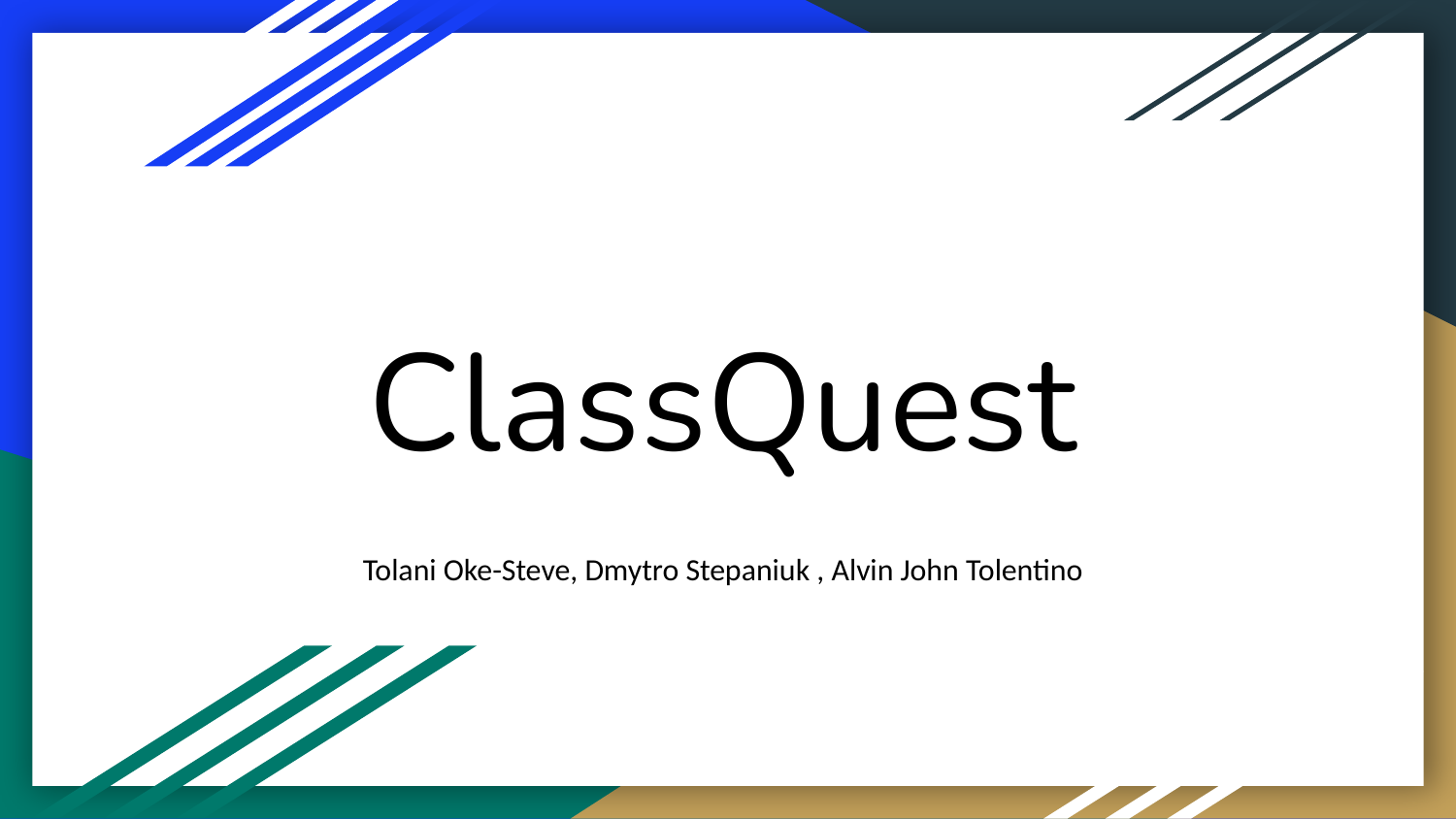

# ClassQuest​
Tolani Oke-Steve, Dmytro Stepaniuk , Alvin John Tolentino